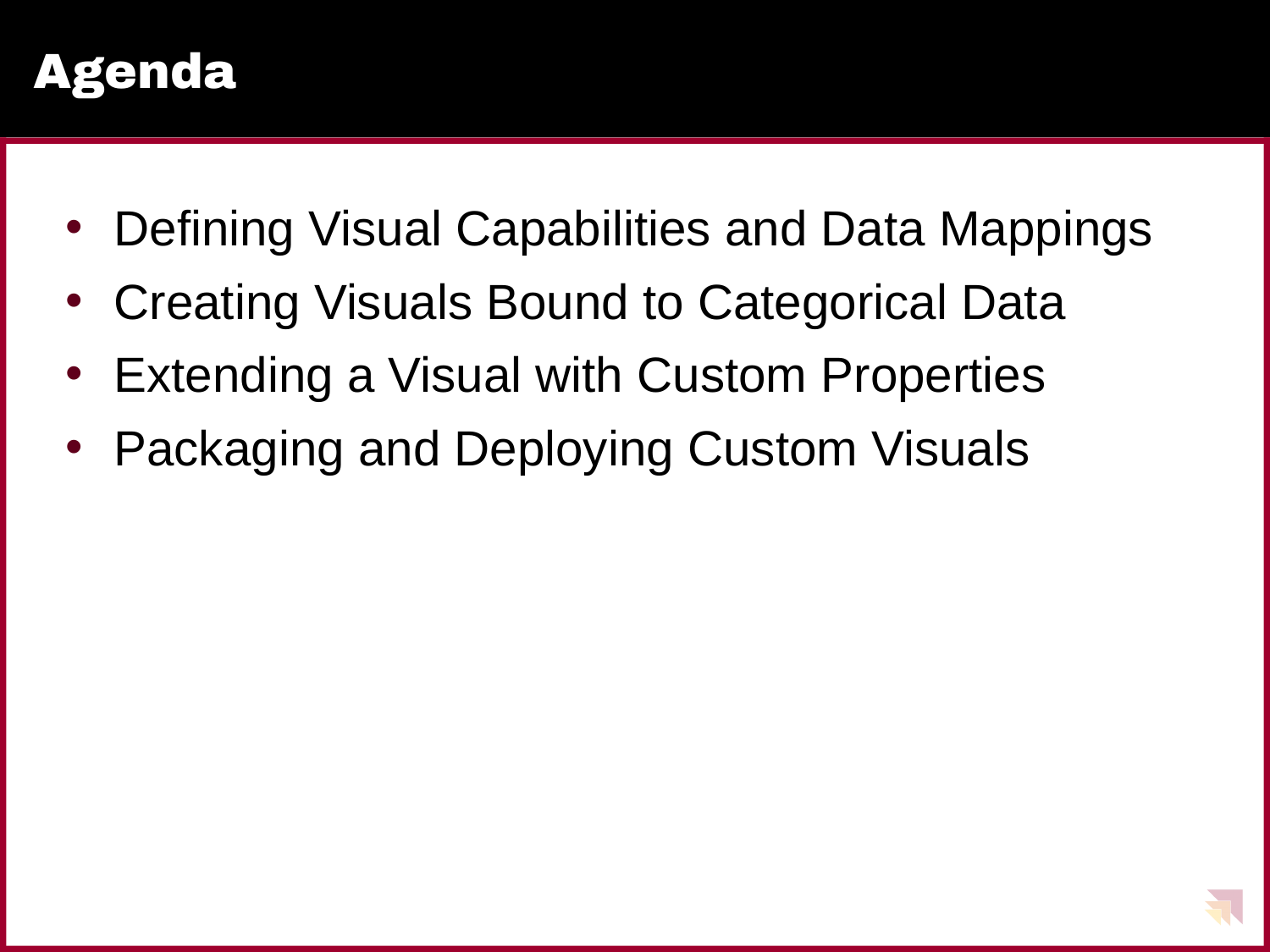

# Agenda
Defining Visual Capabilities and Data Mappings
Creating Visuals Bound to Categorical Data
Extending a Visual with Custom Properties
Packaging and Deploying Custom Visuals